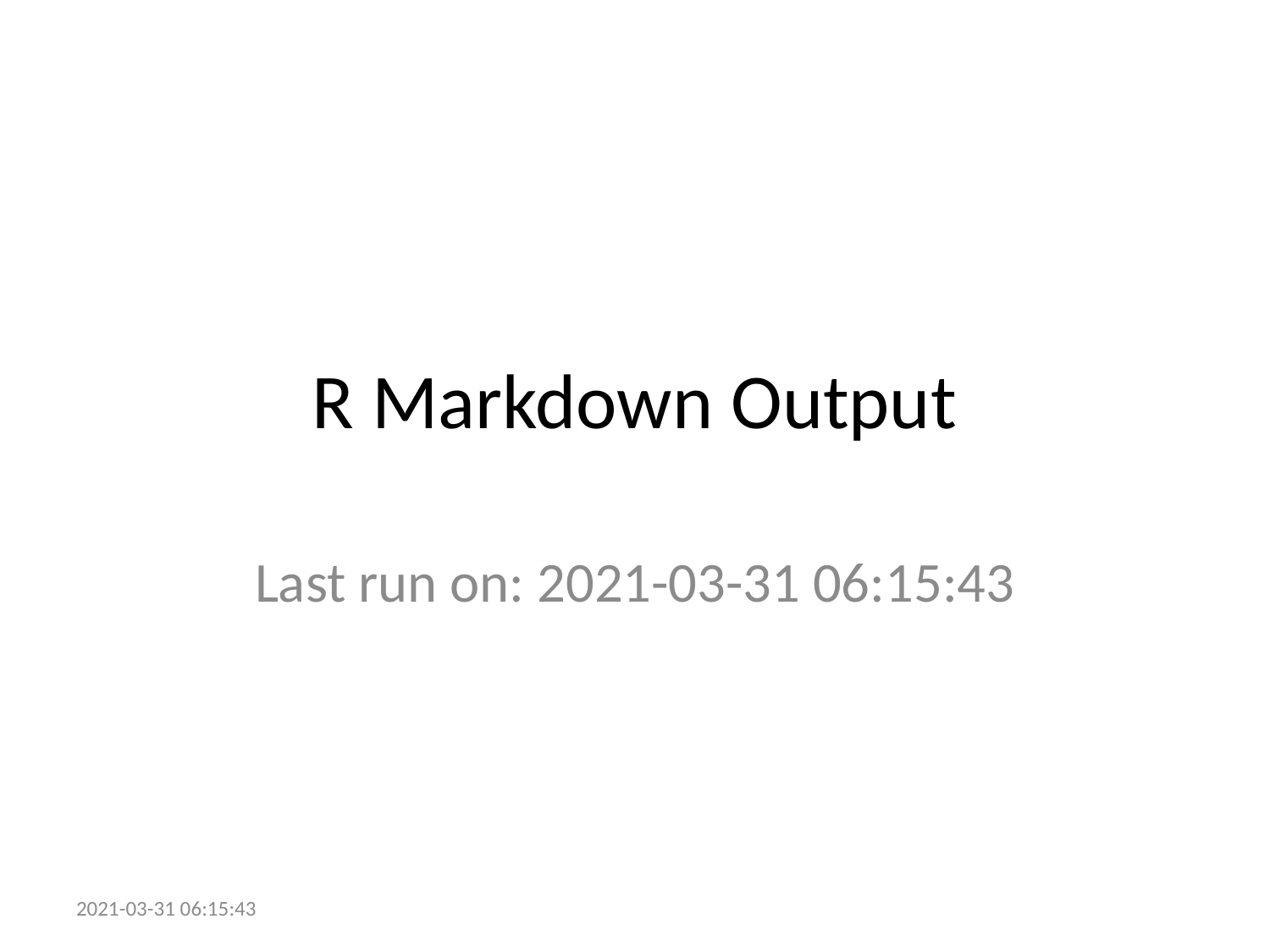

# R Markdown Output
Last run on: 2021-03-31 06:15:43
2021-03-31 06:15:43